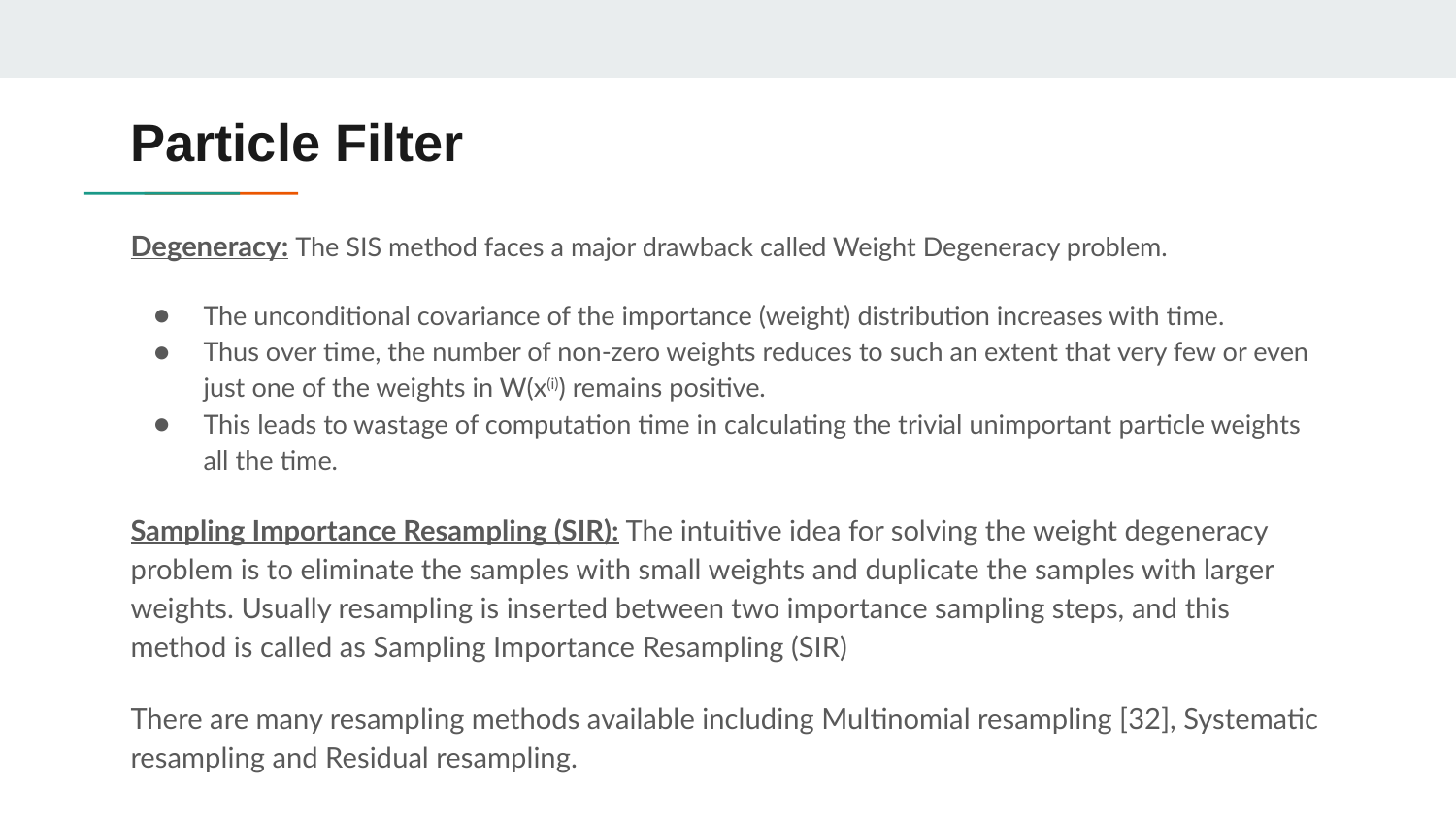

# Particle Filter
Degeneracy: The SIS method faces a major drawback called Weight Degeneracy problem.
The unconditional covariance of the importance (weight) distribution increases with time.
Thus over time, the number of non-zero weights reduces to such an extent that very few or even just one of the weights in W(x(i)) remains positive.
This leads to wastage of computation time in calculating the trivial unimportant particle weights all the time.
Sampling Importance Resampling (SIR): The intuitive idea for solving the weight degeneracy problem is to eliminate the samples with small weights and duplicate the samples with larger weights. Usually resampling is inserted between two importance sampling steps, and this method is called as Sampling Importance Resampling (SIR)
There are many resampling methods available including Multinomial resampling [32], Systematic resampling and Residual resampling.